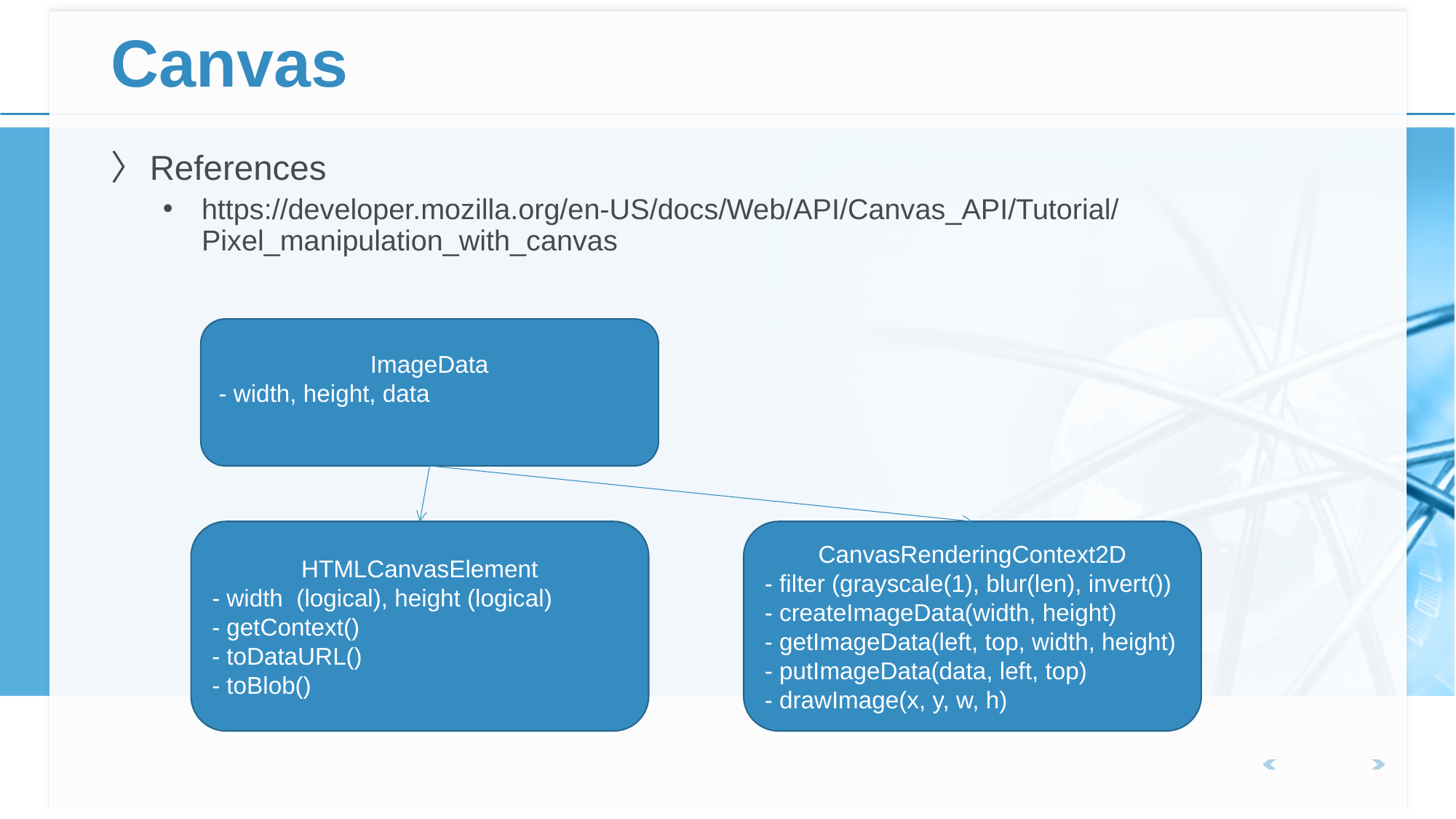

# Canvas
References
https://developer.mozilla.org/en-US/docs/Web/API/Canvas_API/Tutorial/Pixel_manipulation_with_canvas
ImageData
- width, height, data

HTMLCanvasElement
- width  (logical), height (logical)
- getContext()
- toDataURL()
- toBlob()
CanvasRenderingContext2D
- filter (grayscale(1), blur(len), invert())
- createImageData(width, height)
- getImageData(left, top, width, height)
- putImageData(data, left, top)
- drawImage(x, y, w, h)